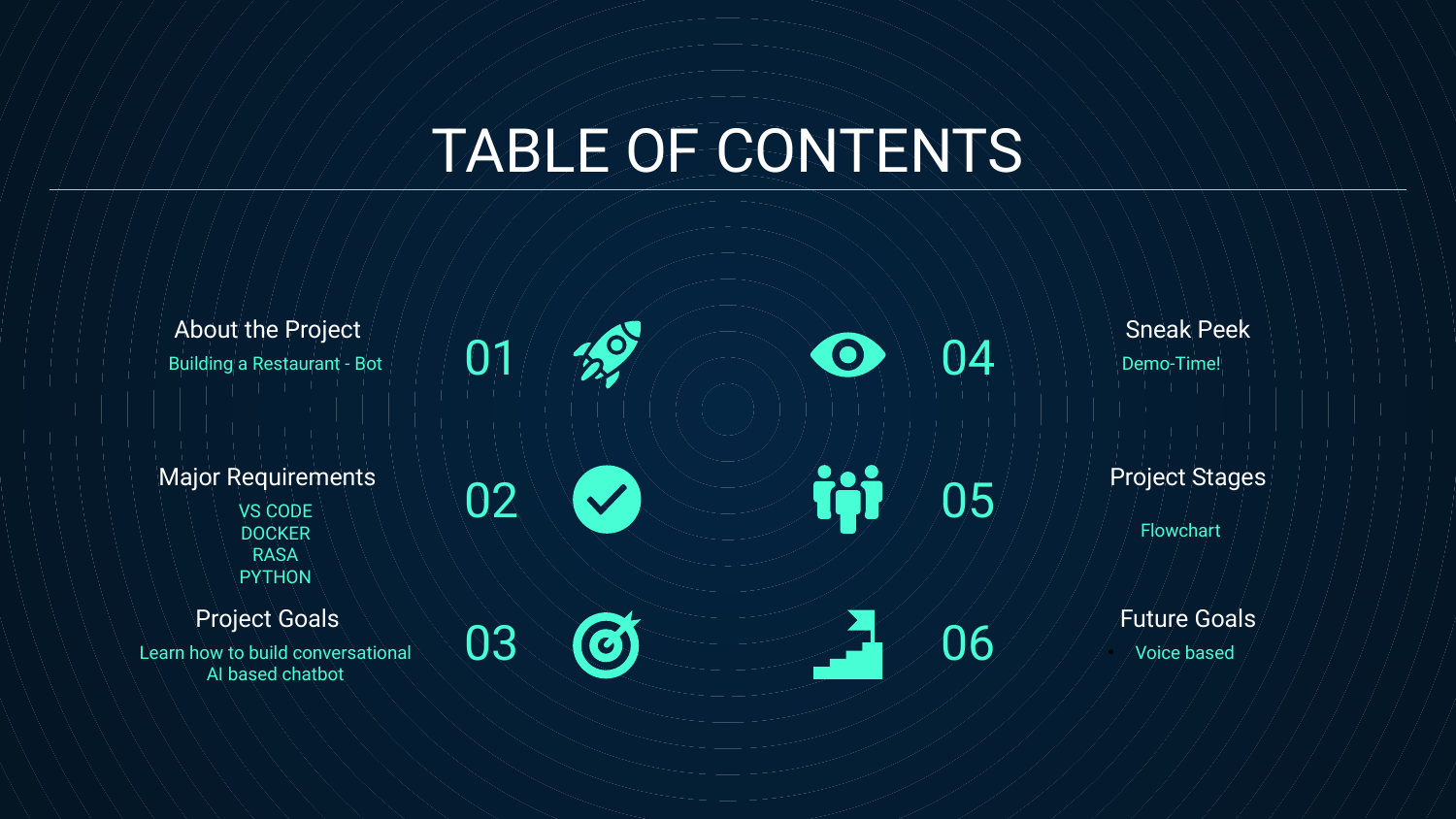

# TABLE OF CONTENTS
01
04

About the Project
Sneak Peek

Building a Restaurant - Bot
Demo-Time!
02
05

Major Requirements
Project Stages
VS CODE
DOCKER
RASA
PYTHON
Flowchart
03
06

Project Goals
Future Goals
Learn how to build conversational AI based chatbot
Voice based